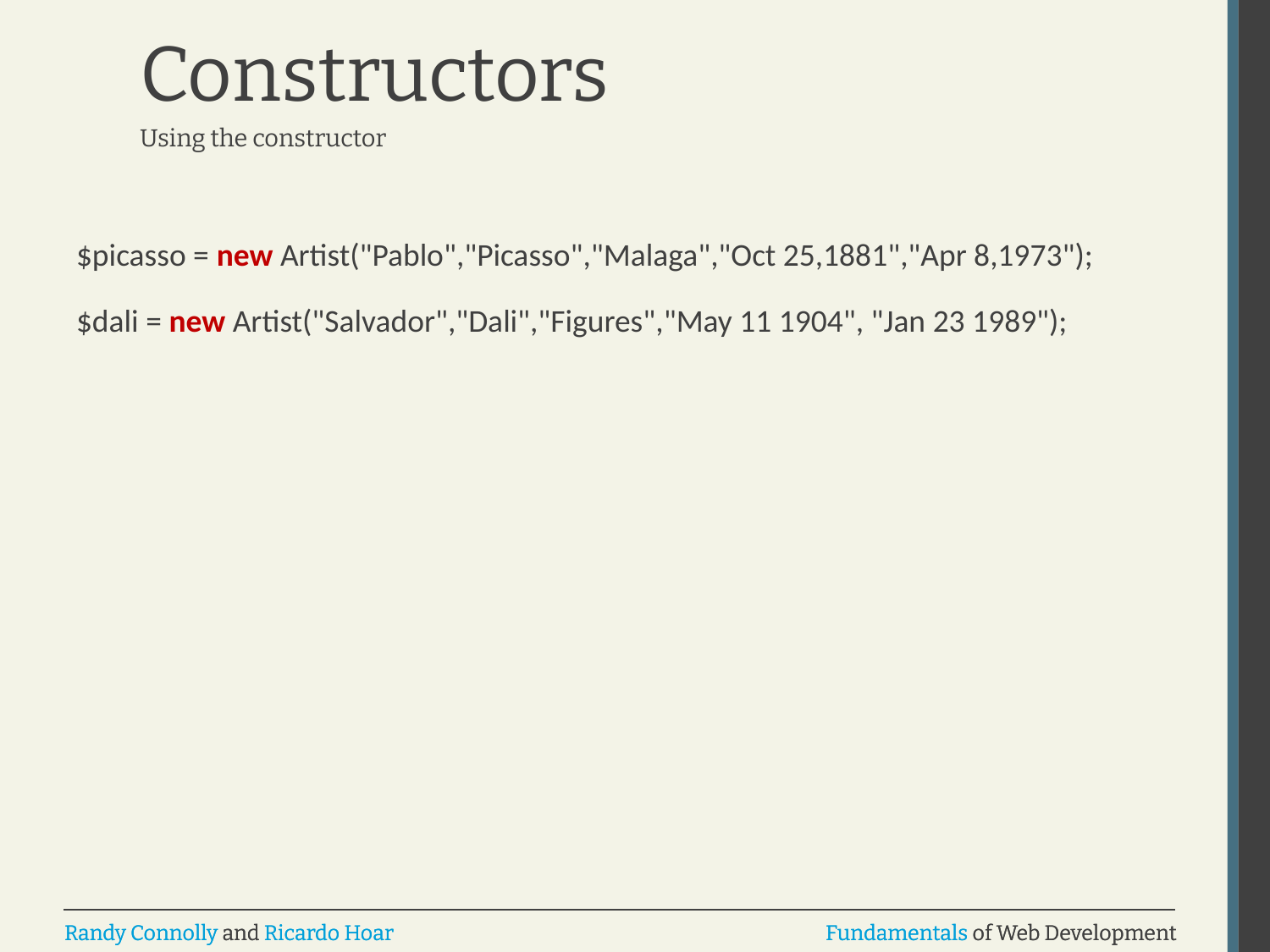

# Constructors
Using the constructor
$picasso = new Artist("Pablo","Picasso","Malaga","Oct 25,1881","Apr 8,1973");
$dali = new Artist("Salvador","Dali","Figures","May 11 1904", "Jan 23 1989");